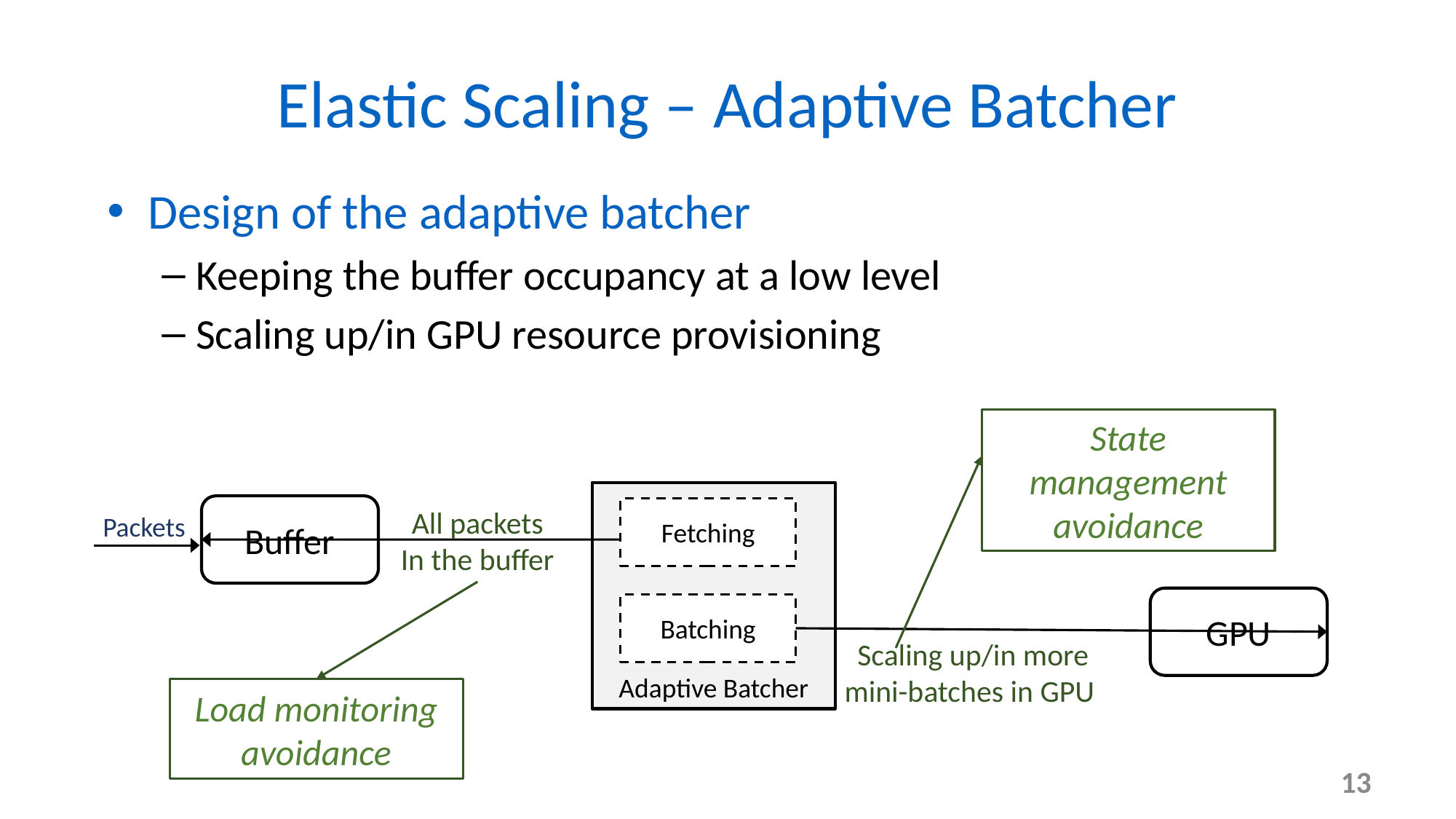

# Elastic Scaling – Adaptive Batcher
Design of the adaptive batcher
Keeping the buffer occupancy at a low level
Scaling up/in GPU resource provisioning
State management avoidance
Adaptive Batcher
Buffer
All packets
In the buffer
Fetching
Packets
GPU
Batching
Scaling up/in more mini-batches in GPU
Load monitoring avoidance
13